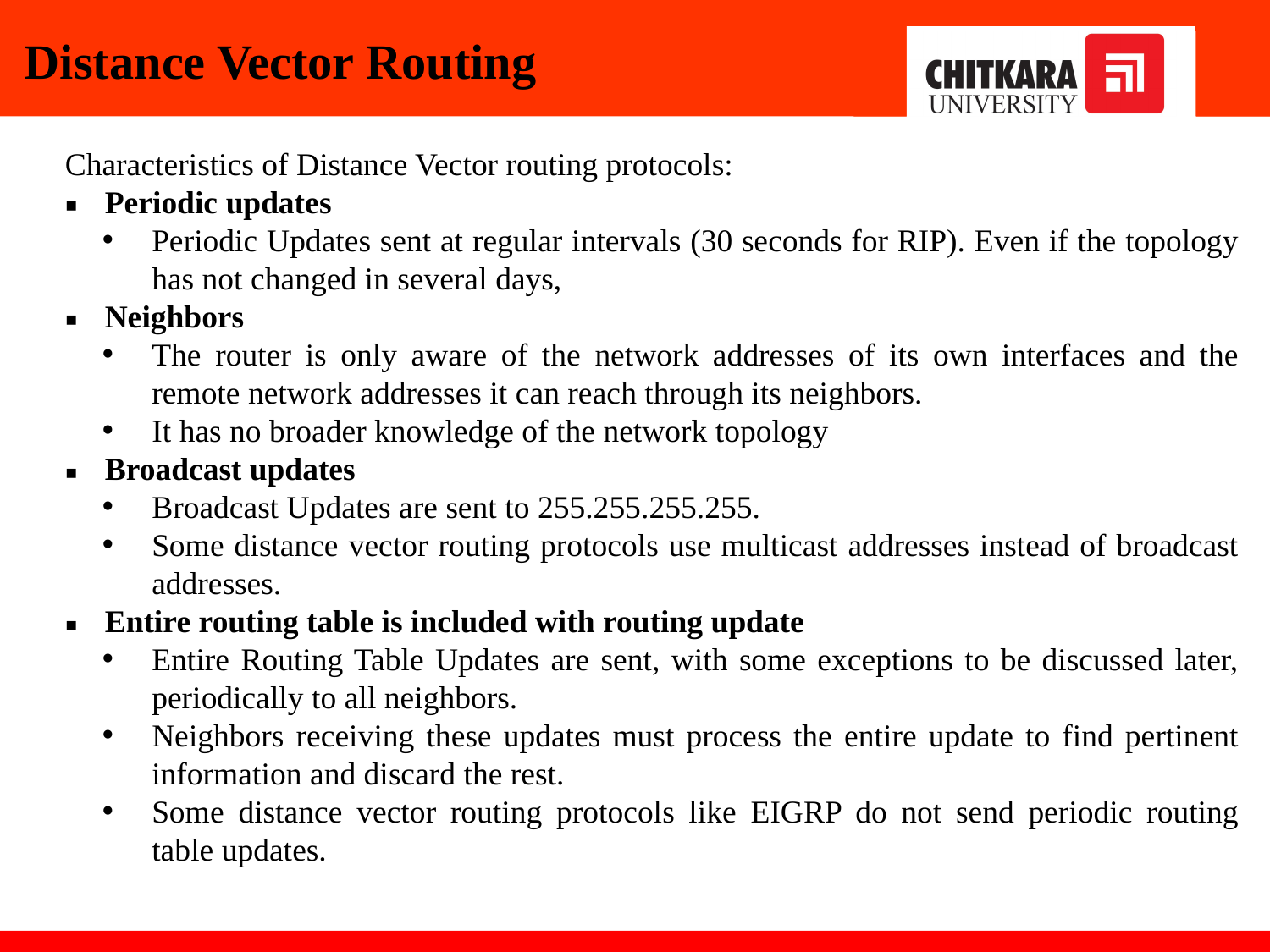

# Distance Vector Routing
Characteristics of Distance Vector routing protocols:
Periodic updates
Periodic Updates sent at regular intervals (30 seconds for RIP). Even if the topology has not changed in several days,
Neighbors
The router is only aware of the network addresses of its own interfaces and the remote network addresses it can reach through its neighbors.
It has no broader knowledge of the network topology
Broadcast updates
Broadcast Updates are sent to 255.255.255.255.
Some distance vector routing protocols use multicast addresses instead of broadcast addresses.
Entire routing table is included with routing update
Entire Routing Table Updates are sent, with some exceptions to be discussed later, periodically to all neighbors.
Neighbors receiving these updates must process the entire update to find pertinent information and discard the rest.
Some distance vector routing protocols like EIGRP do not send periodic routing table updates.